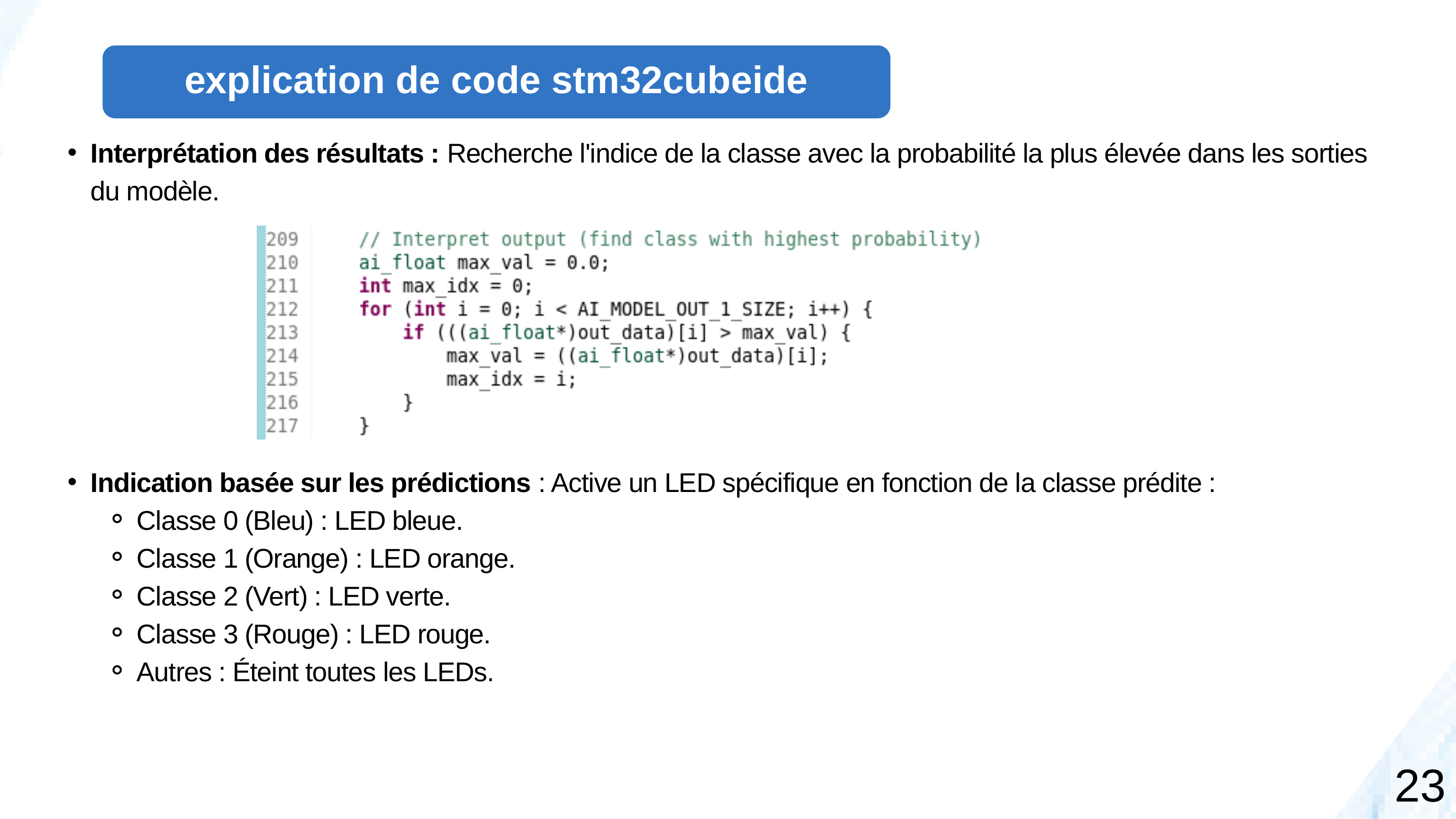

explication de code stm32cubeide
Interprétation des résultats : Recherche l'indice de la classe avec la probabilité la plus élevée dans les sorties du modèle.

Indication basée sur les prédictions : Active un LED spécifique en fonction de la classe prédite :
Classe 0 (Bleu) : LED bleue.
Classe 1 (Orange) : LED orange.
Classe 2 (Vert) : LED verte.
Classe 3 (Rouge) : LED rouge.
Autres : Éteint toutes les LEDs.

23